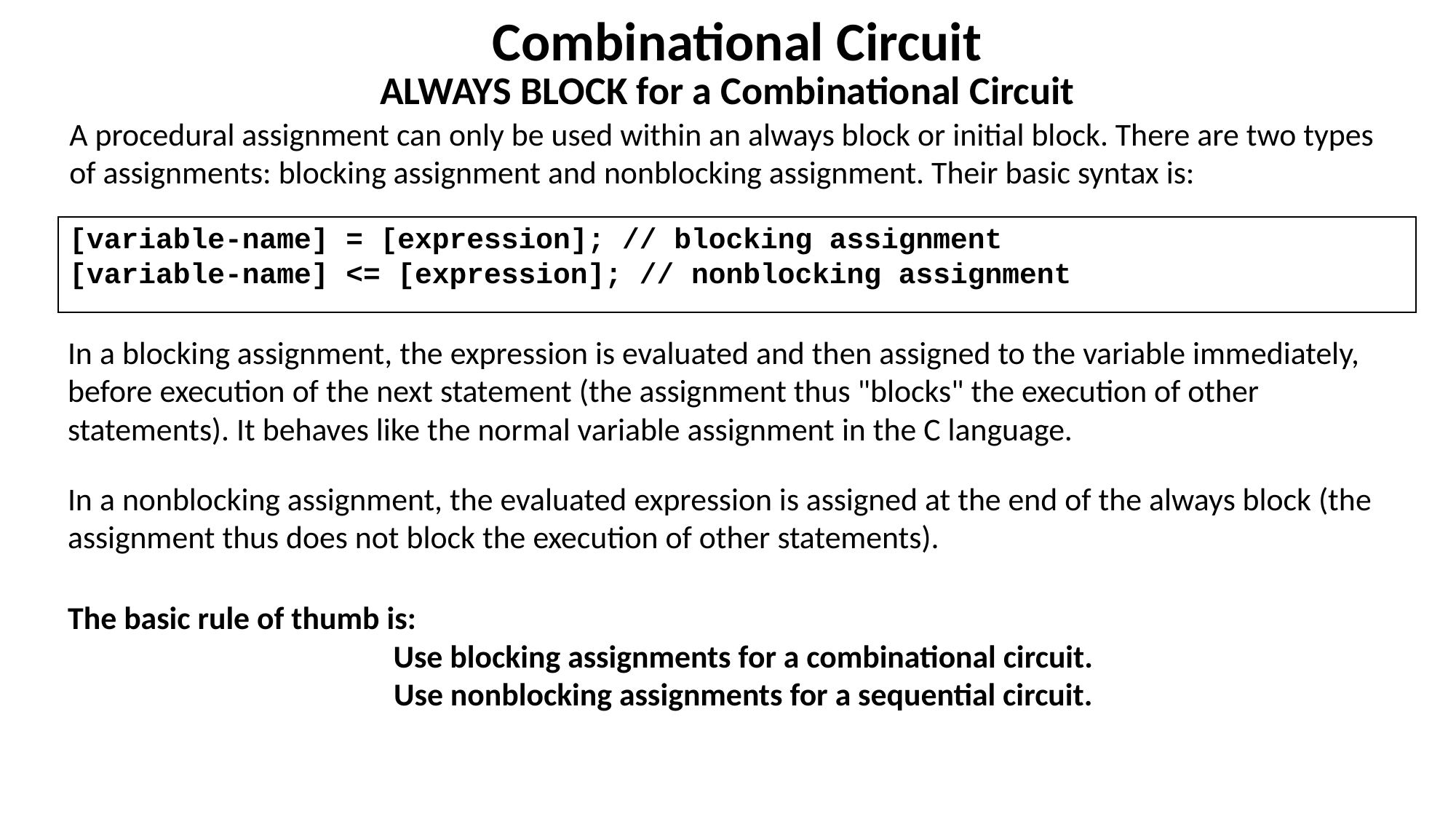

# Combinational Circuit
ALWAYS BLOCK for a Combinational Circuit
A procedural assignment can only be used within an always block or initial block. There are two types of assignments: blocking assignment and nonblocking assignment. Their basic syntax is:
| [variable-name] = [expression]; // blocking assignment [variable-name] <= [expression]; // nonblocking assignment |  |
| --- | --- |
In a blocking assignment, the expression is evaluated and then assigned to the variable immediately, before execution of the next statement (the assignment thus "blocks" the execution of other statements). It behaves like the normal variable assignment in the C language.
In a nonblocking assignment, the evaluated expression is assigned at the end of the always block (the assignment thus does not block the execution of other statements).
The basic rule of thumb is:
Use blocking assignments for a combinational circuit.
Use nonblocking assignments for a sequential circuit.